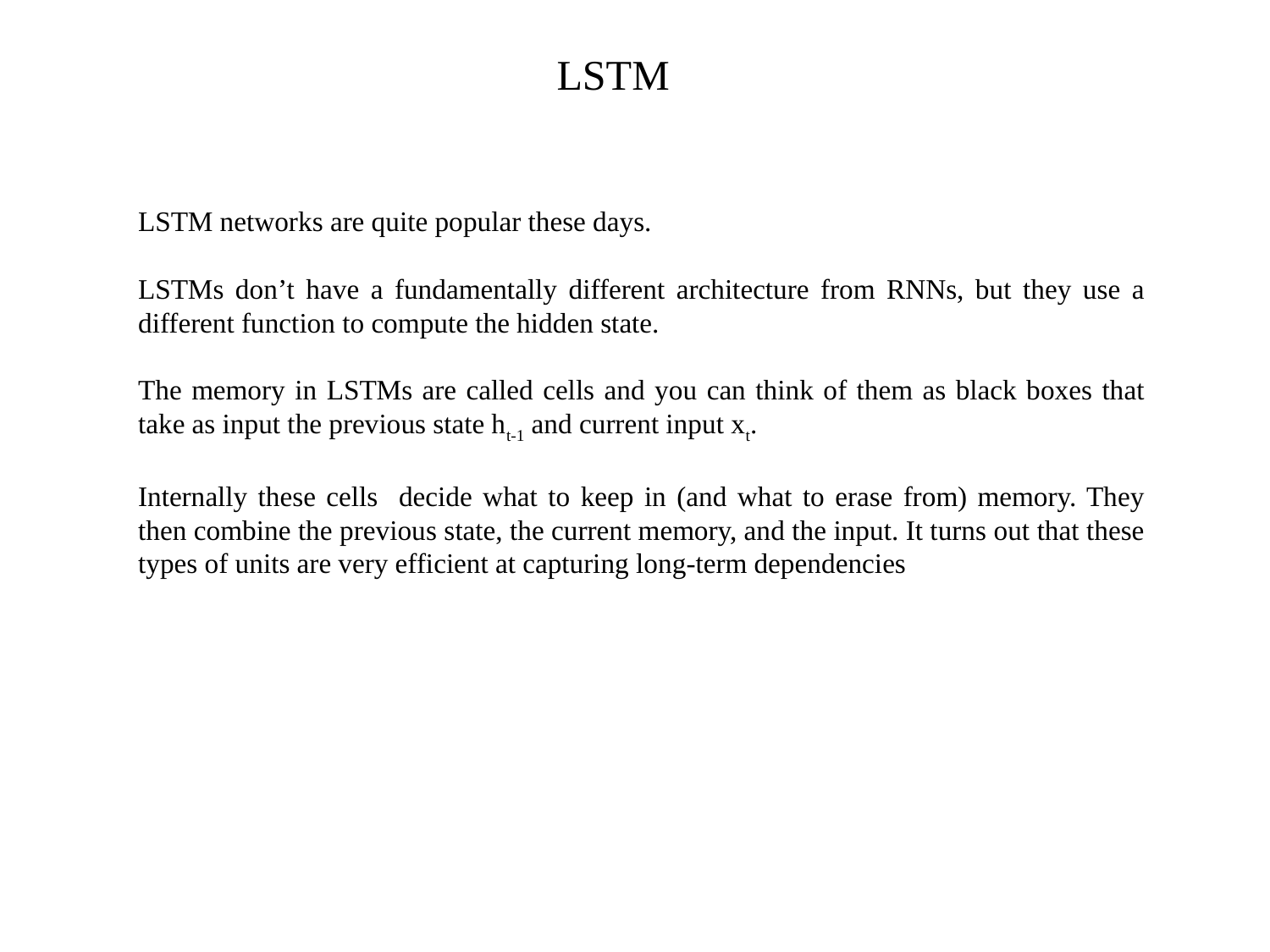

# LSTM
LSTM networks are quite popular these days.

LSTMs don’t have a fundamentally different architecture from RNNs, but they use a different function to compute the hidden state.

The memory in LSTMs are called cells and you can think of them as black boxes that take as input the previous state ht-1 and current input xt.

Internally these cells  decide what to keep in (and what to erase from) memory. They then combine the previous state, the current memory, and the input. It turns out that these types of units are very efficient at capturing long-term dependencies